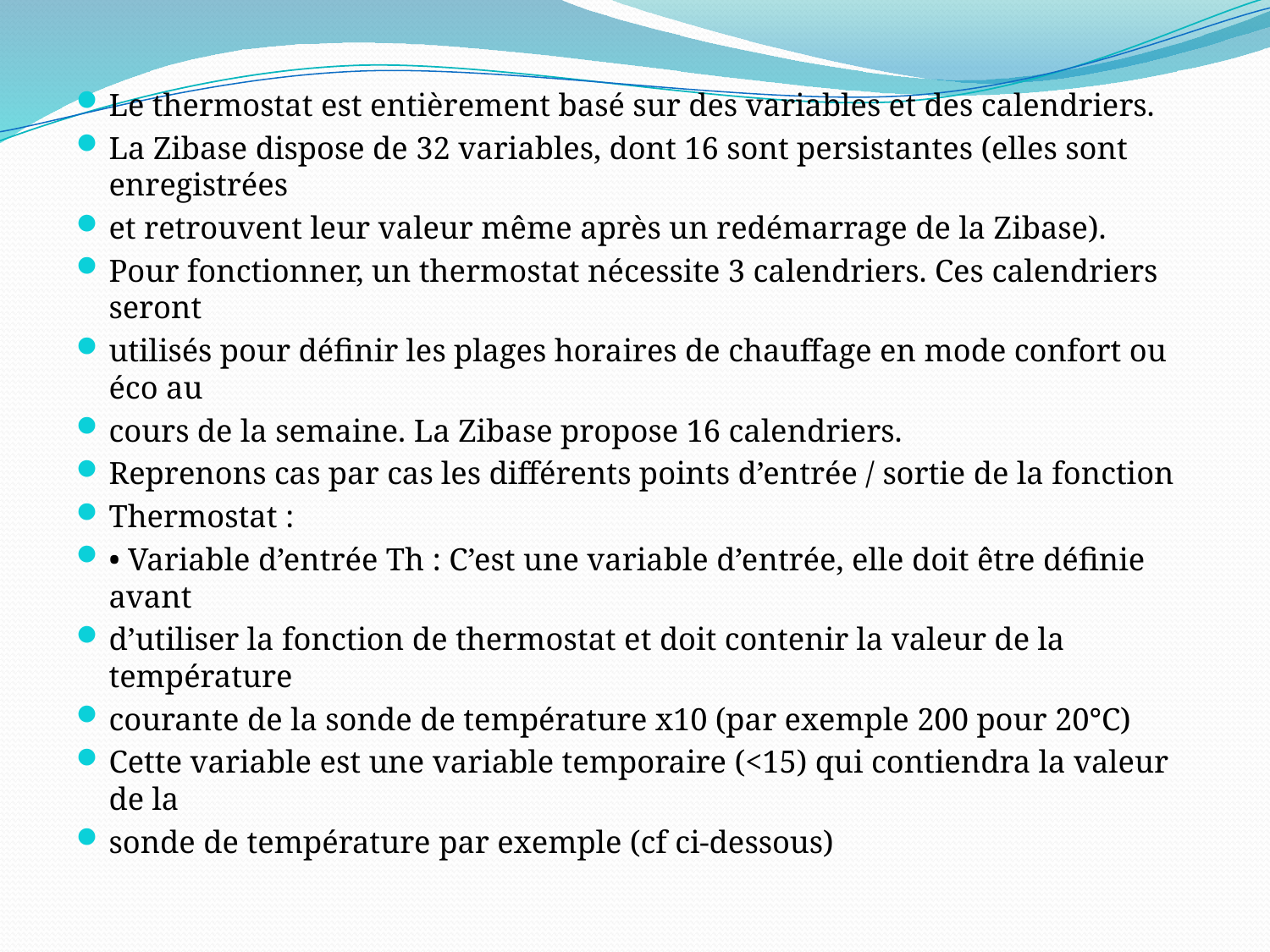

Le thermostat est entièrement basé sur des variables et des calendriers.
La Zibase dispose de 32 variables, dont 16 sont persistantes (elles sont enregistrées
et retrouvent leur valeur même après un redémarrage de la Zibase).
Pour fonctionner, un thermostat nécessite 3 calendriers. Ces calendriers seront
utilisés pour définir les plages horaires de chauffage en mode confort ou éco au
cours de la semaine. La Zibase propose 16 calendriers.
Reprenons cas par cas les différents points d’entrée / sortie de la fonction
Thermostat :
• Variable d’entrée Th : C’est une variable d’entrée, elle doit être définie avant
d’utiliser la fonction de thermostat et doit contenir la valeur de la température
courante de la sonde de température x10 (par exemple 200 pour 20°C)
Cette variable est une variable temporaire (<15) qui contiendra la valeur de la
sonde de température par exemple (cf ci-dessous)